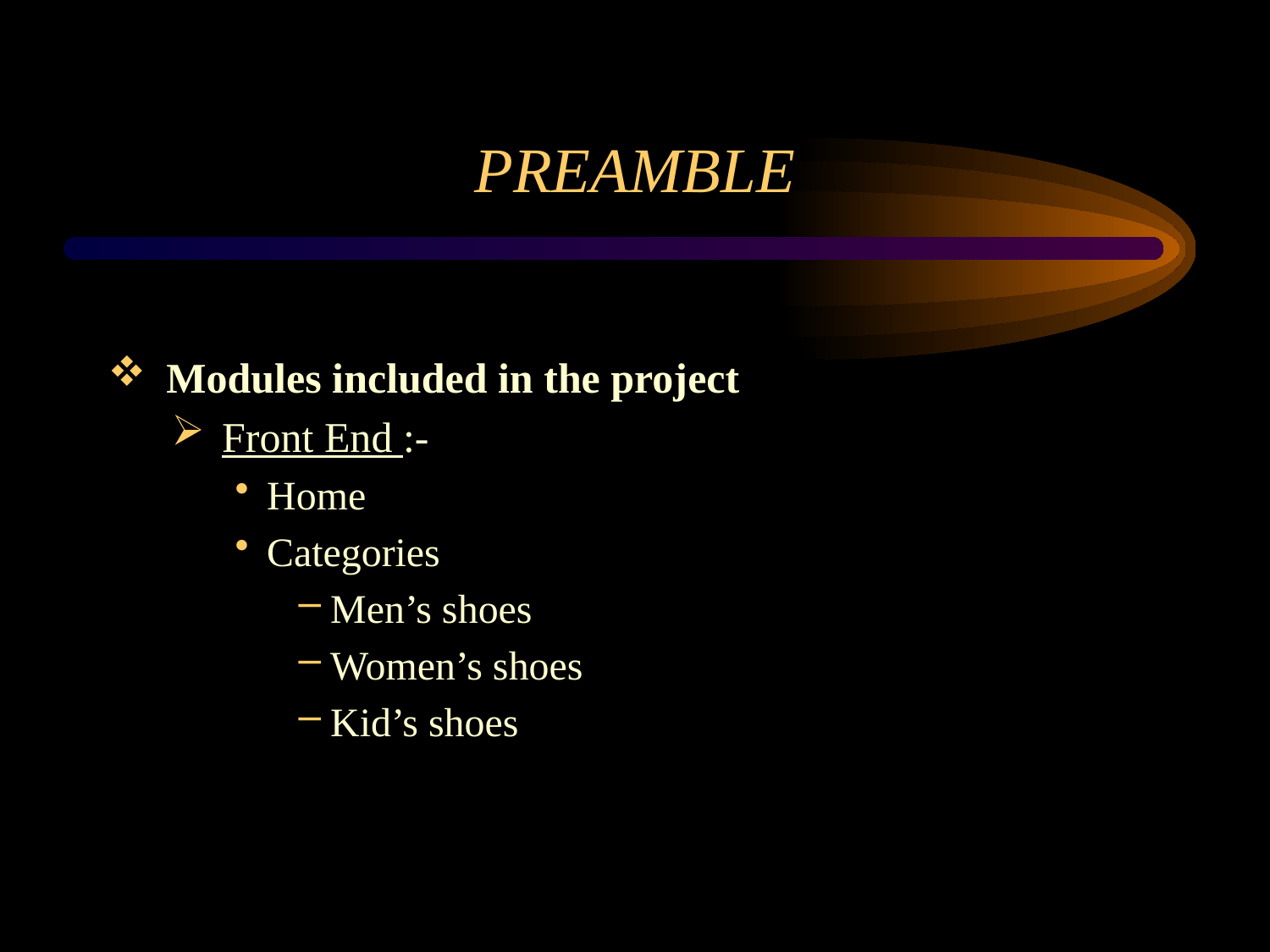

# PREAMBLE

 Modules included in the project
 Front End :-
Home
Categories
Men’s shoes
Women’s shoes
Kid’s shoes